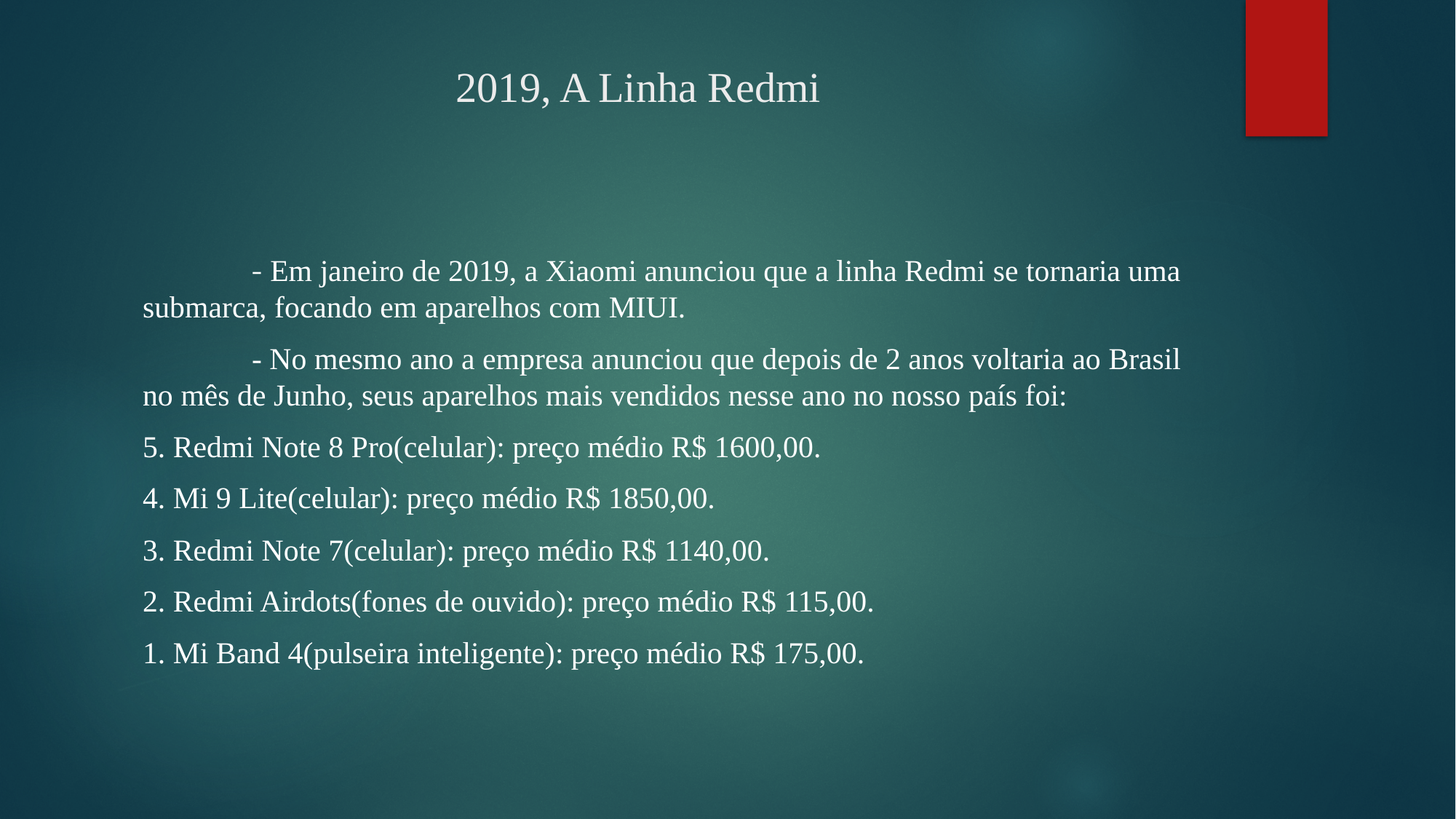

# 2019, A Linha Redmi
	- Em janeiro de 2019, a Xiaomi anunciou que a linha Redmi se tornaria uma submarca, focando em aparelhos com MIUI.
	- No mesmo ano a empresa anunciou que depois de 2 anos voltaria ao Brasil no mês de Junho, seus aparelhos mais vendidos nesse ano no nosso país foi:
5. Redmi Note 8 Pro(celular): preço médio R$ 1600,00.
4. Mi 9 Lite(celular): preço médio R$ 1850,00.
3. Redmi Note 7(celular): preço médio R$ 1140,00.
2. Redmi Airdots(fones de ouvido): preço médio R$ 115,00.
1. Mi Band 4(pulseira inteligente): preço médio R$ 175,00.